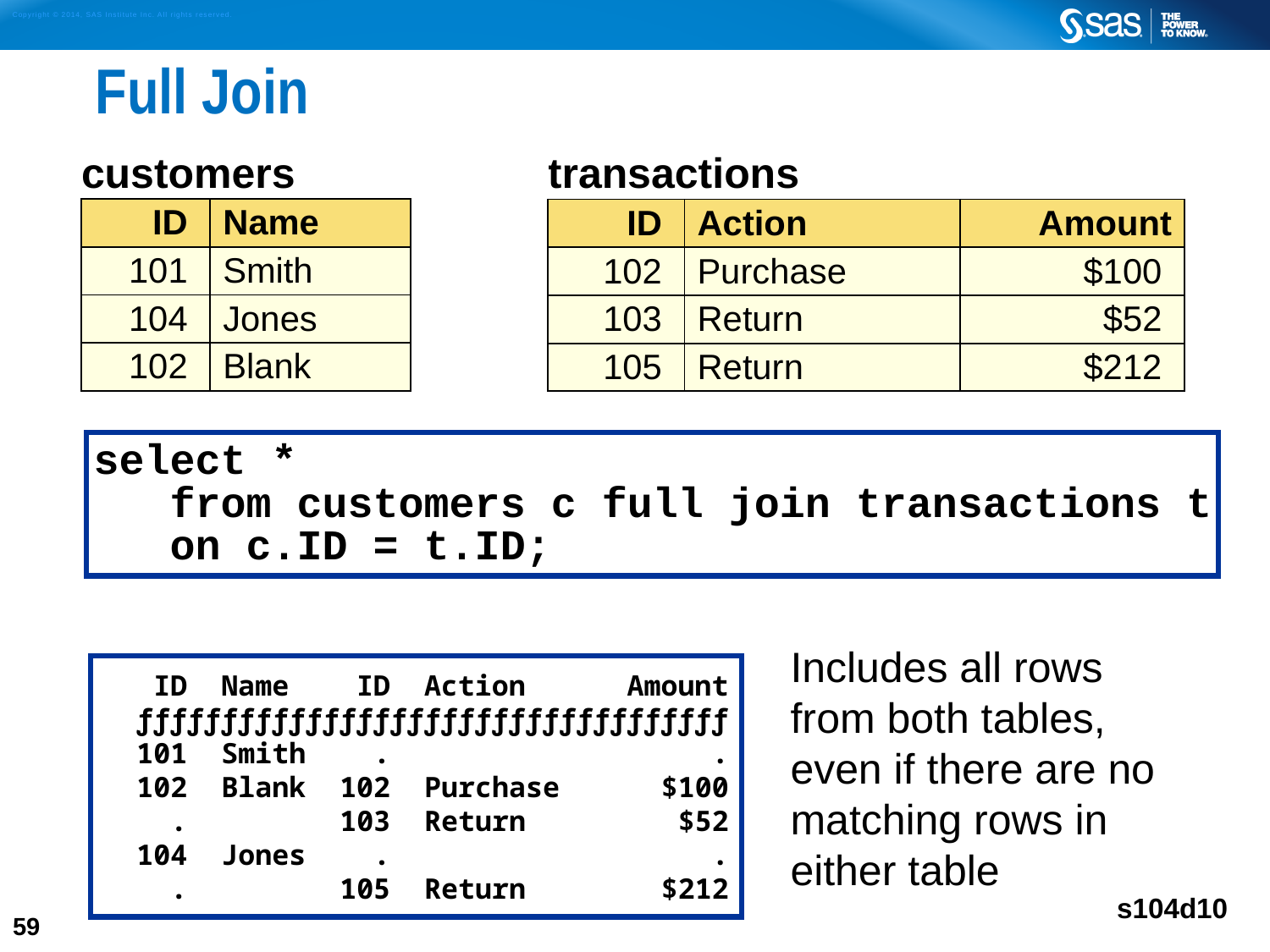

# Full Join
| customers |  |
| --- | --- |
| ID | Name |
| 101 | Smith |
| 104 | Jones |
| 102 | Blank |
| transactions |  |  |
| --- | --- | --- |
| ID | Action | Amount |
| 102 | Purchase | $100 |
| 103 | Return | $52 |
| 105 | Return | $212 |
select *
   from customers c full join transactions t
   on c.ID = t.ID;
Includes all rows from both tables, even if there are no matching rows in either table
   ID  Name    ID  Action      Amount
  ƒƒƒƒƒƒƒƒƒƒƒƒƒƒƒƒƒƒƒƒƒƒƒƒƒƒƒƒƒƒƒƒƒƒƒ
  101  Smith    .                   .
  102  Blank  102  Purchase      $100
    .         103  Return         $52
  104  Jones    .                   .
    .         105  Return        $212
s104d10